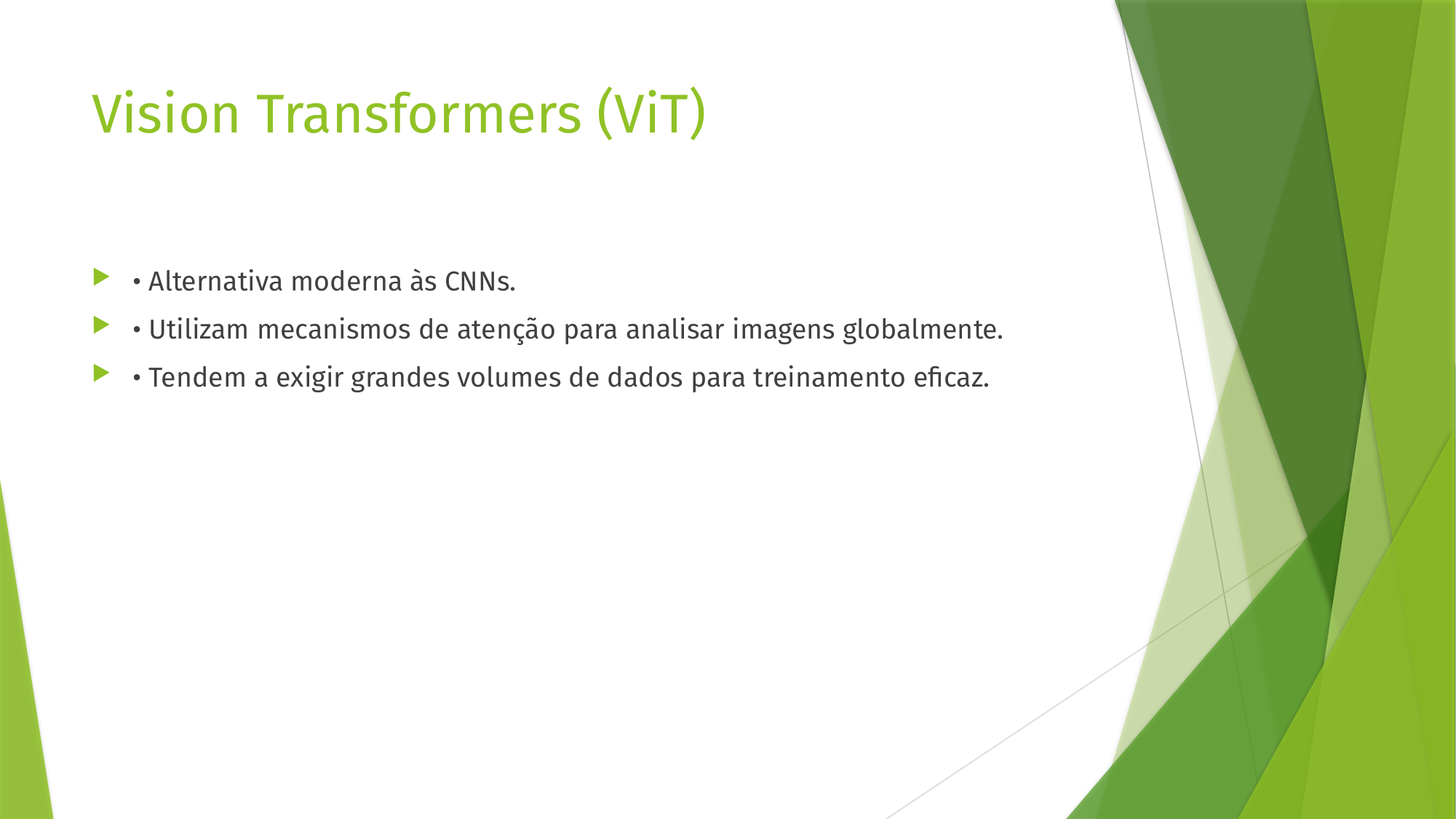

# Vision Transformers (ViT)
• Alternativa moderna às CNNs.
• Utilizam mecanismos de atenção para analisar imagens globalmente.
• Tendem a exigir grandes volumes de dados para treinamento eficaz.